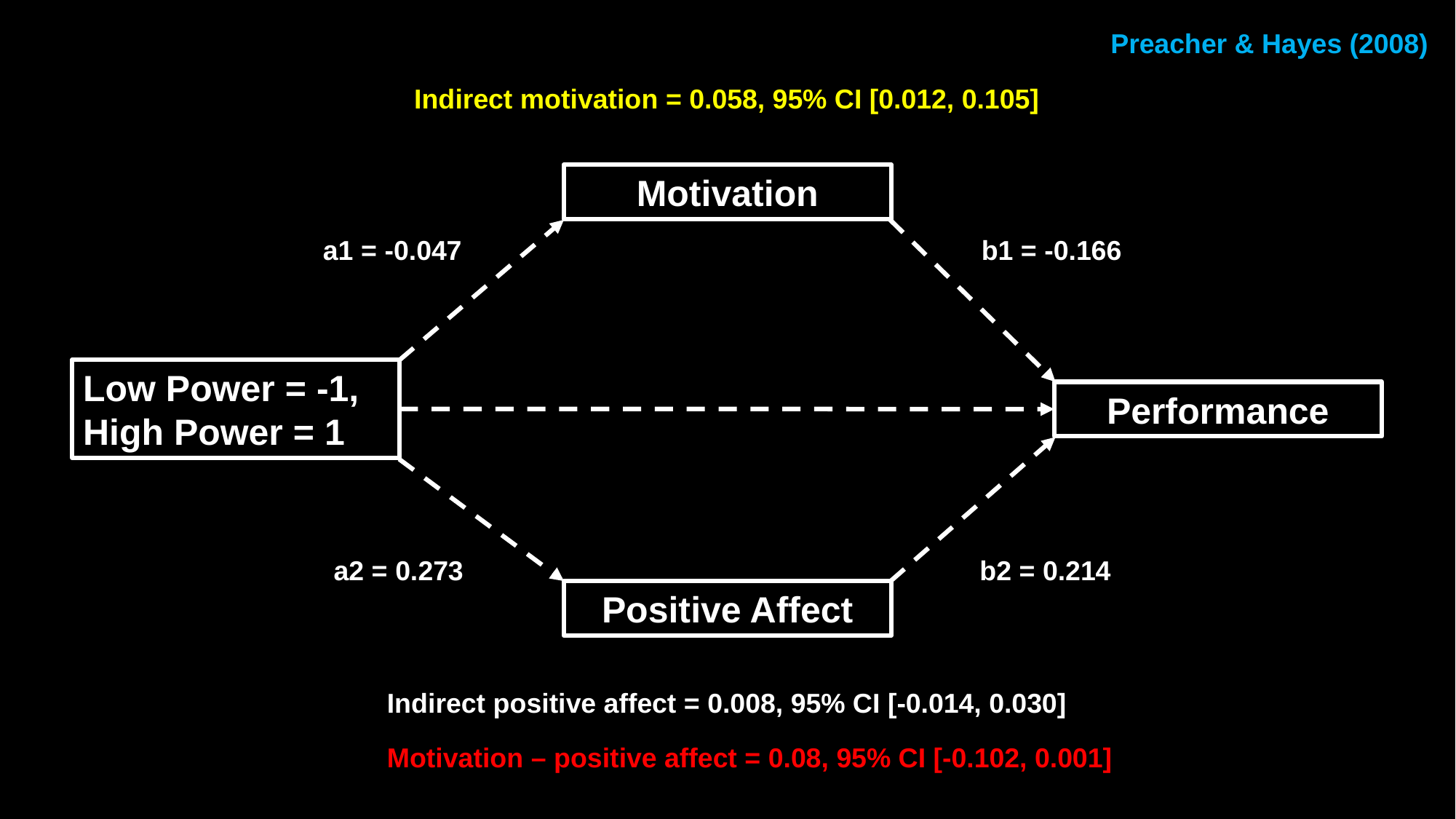

Preacher & Hayes (2008)
Indirect motivation = 0.058, 95% CI [0.012, 0.105]
Motivation
a1 = -0.047
b1 = -0.166
Low Power = -1, High Power = 1
Performance
a2 = 0.273
b2 = 0.214
Positive Affect
Indirect positive affect = 0.008, 95% CI [-0.014, 0.030]
Motivation – positive affect = 0.08, 95% CI [-0.102, 0.001]